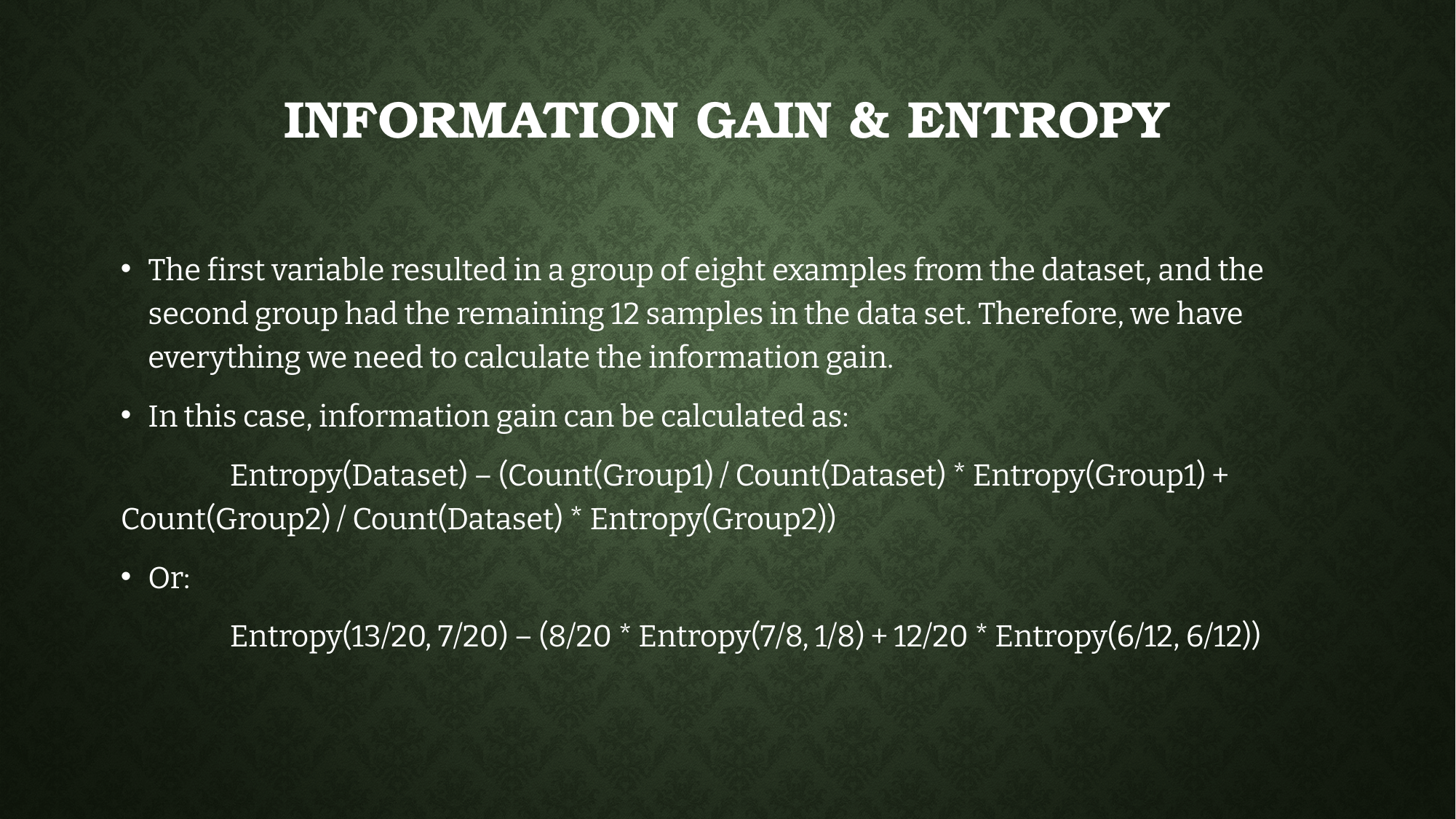

# Information Gain & entropy
The first variable resulted in a group of eight examples from the dataset, and the second group had the remaining 12 samples in the data set. Therefore, we have everything we need to calculate the information gain.
In this case, information gain can be calculated as:
	Entropy(Dataset) – (Count(Group1) / Count(Dataset) * Entropy(Group1) + Count(Group2) / Count(Dataset) * Entropy(Group2))
Or:
	Entropy(13/20, 7/20) – (8/20 * Entropy(7/8, 1/8) + 12/20 * Entropy(6/12, 6/12))